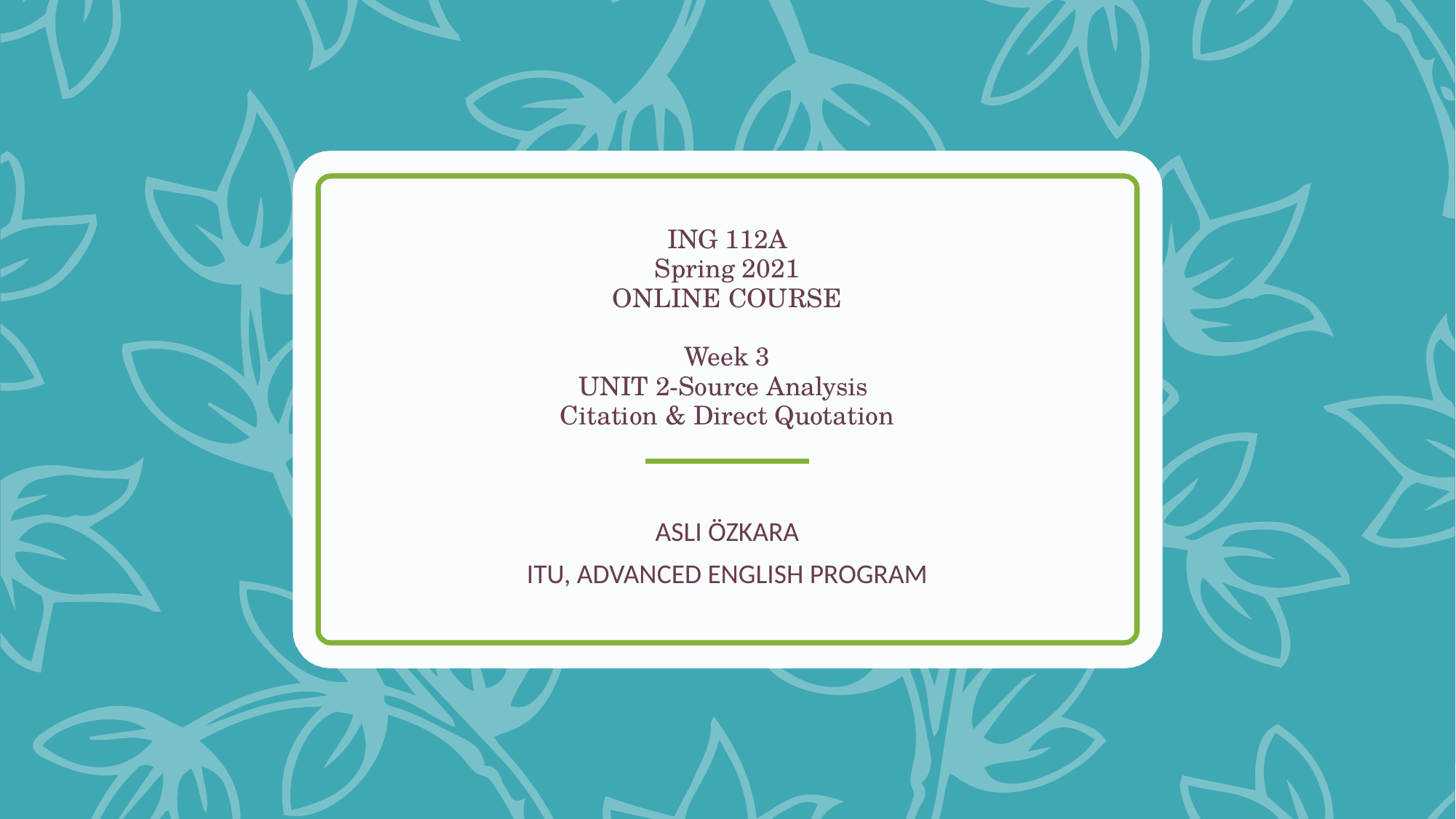

# ING 112A Spring 2021 ONLINE COURSE Week 3 UNIT 2-Source Analysis Citation & Direct Quotation
ASLI ÖZKARA
ITU, ADVANCED ENGLISH PROGRAM